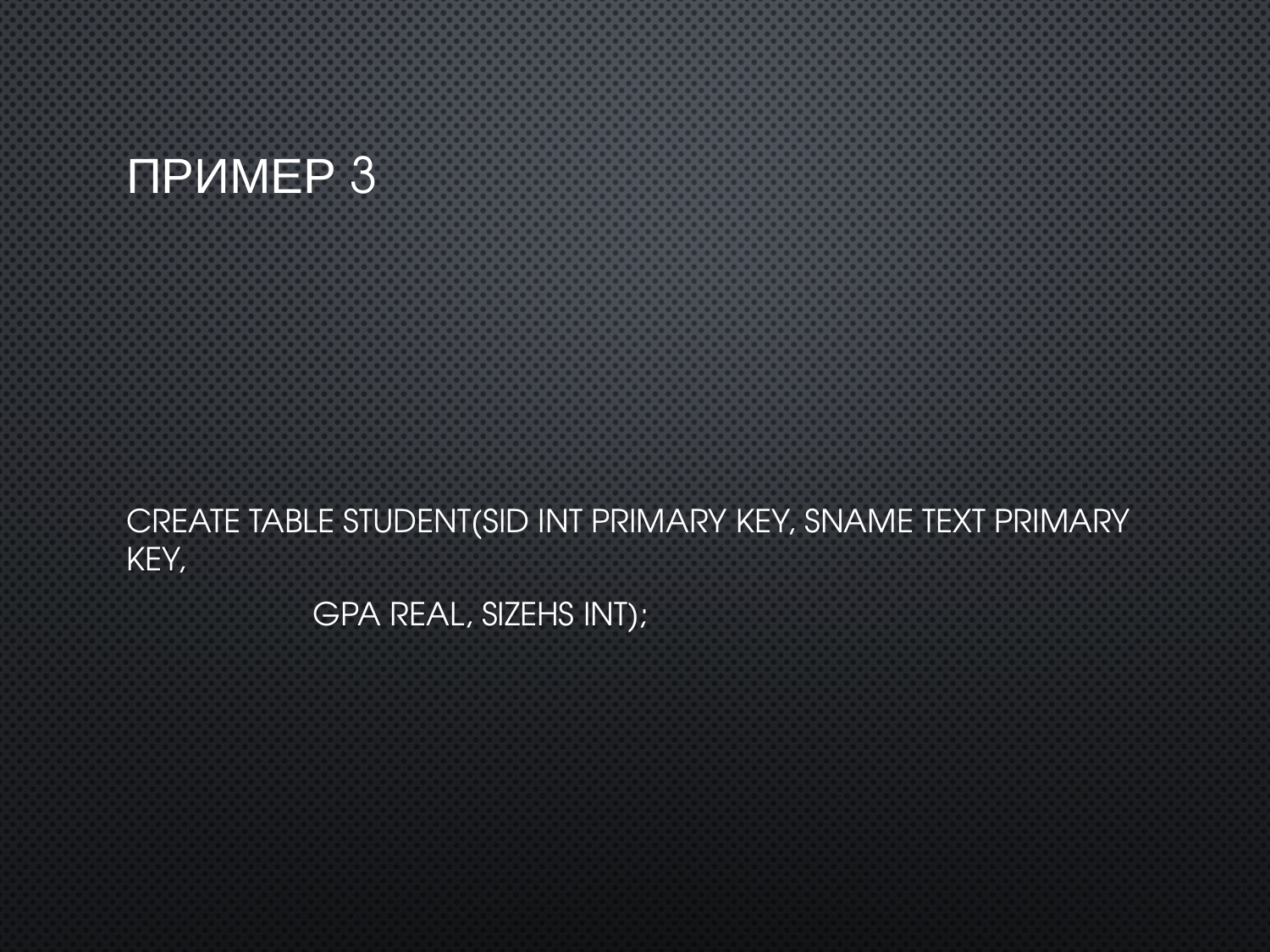

# Пример 3
create table Student(sID int primary key, sName text primary key,
                     GPA real, sizeHS int);